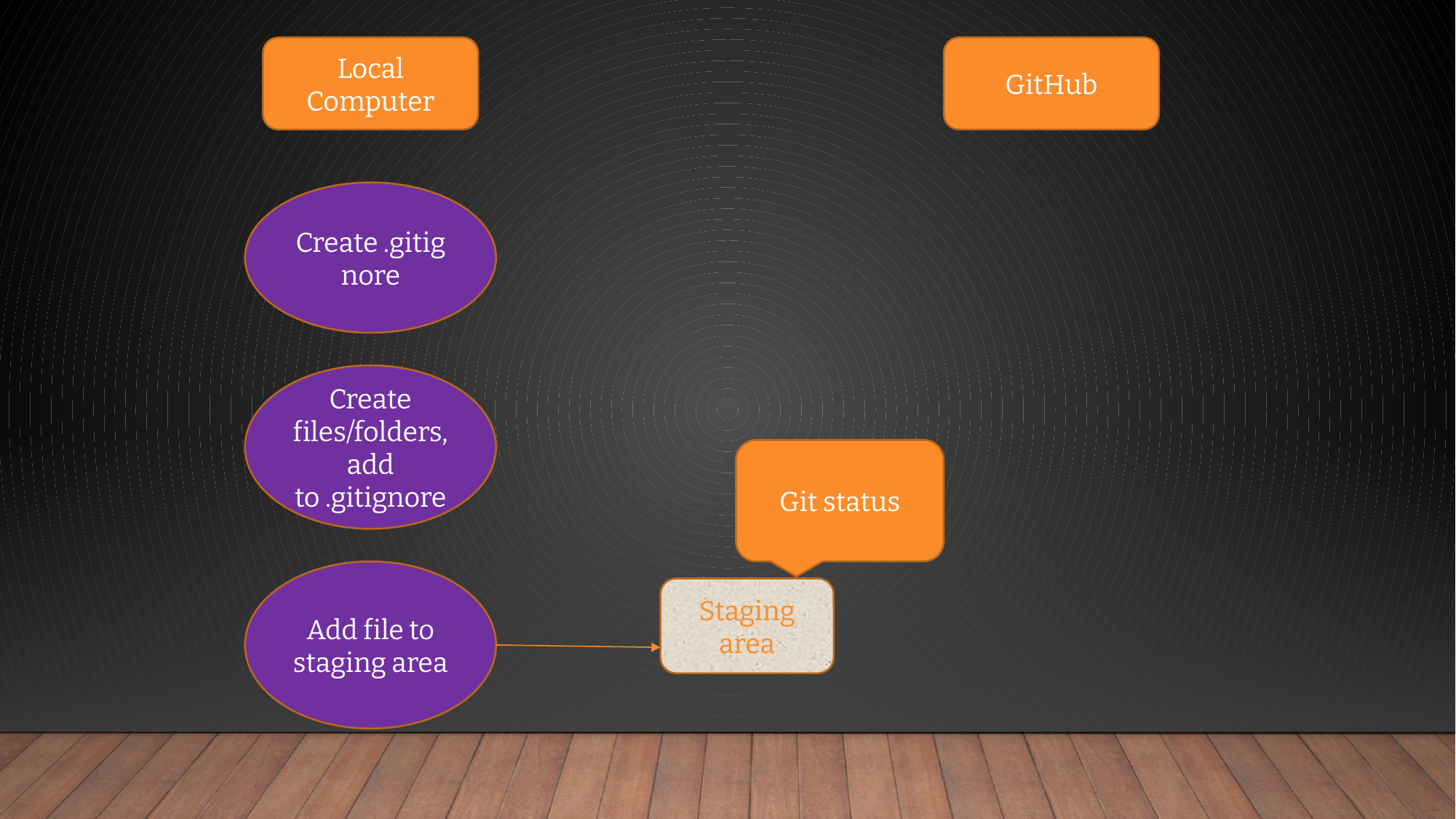

Local Computer
GitHub
Create .gitignore
Create files/folders, add to .gitignore
Git status
Add file to staging area
Staging area